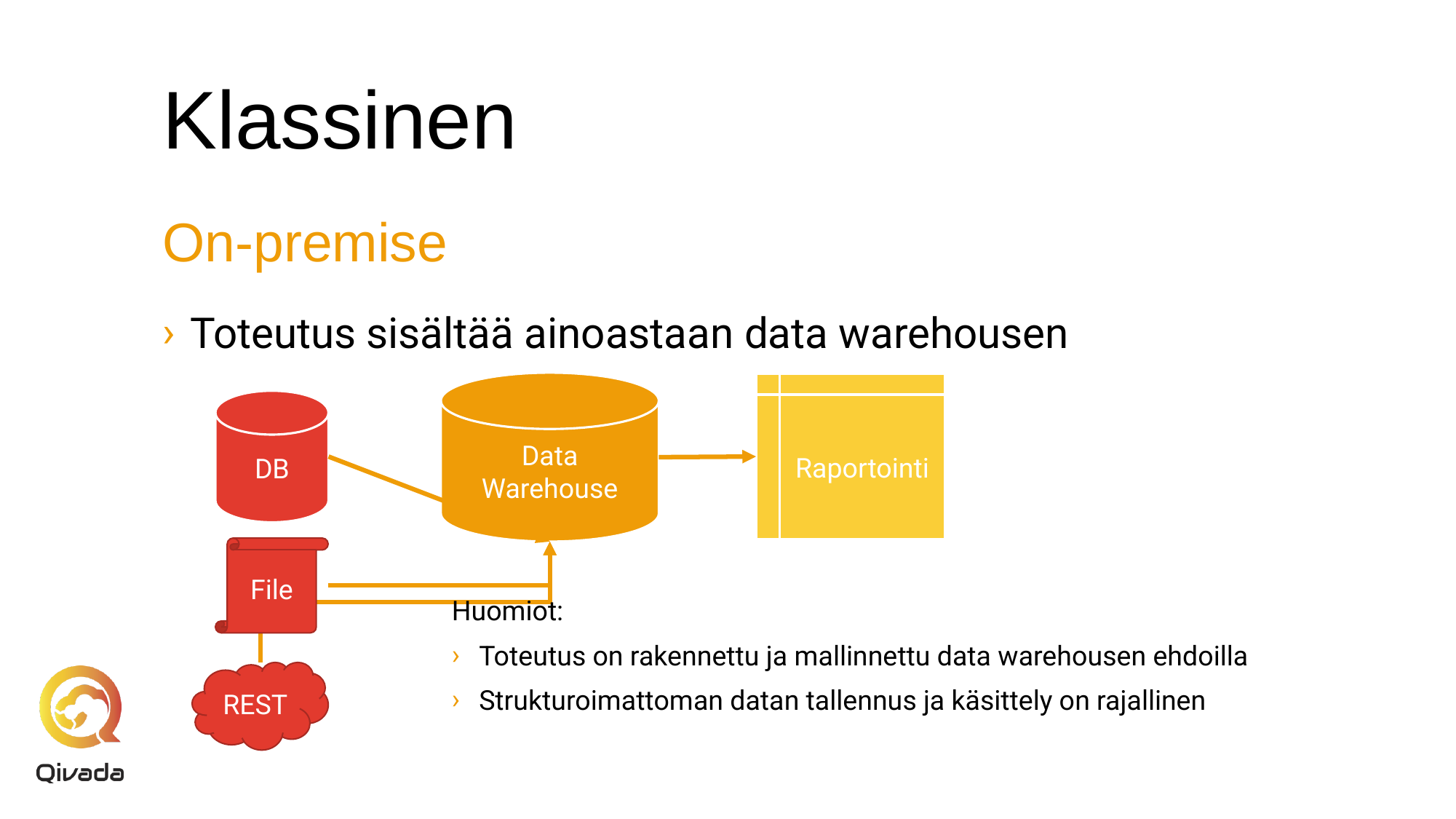

# Klassinen
On-premise
Toteutus sisältää ainoastaan data warehousen
Data Warehouse
Raportointi
DB
File
Huomiot:
Toteutus on rakennettu ja mallinnettu data warehousen ehdoilla
Strukturoimattoman datan tallennus ja käsittely on rajallinen
REST